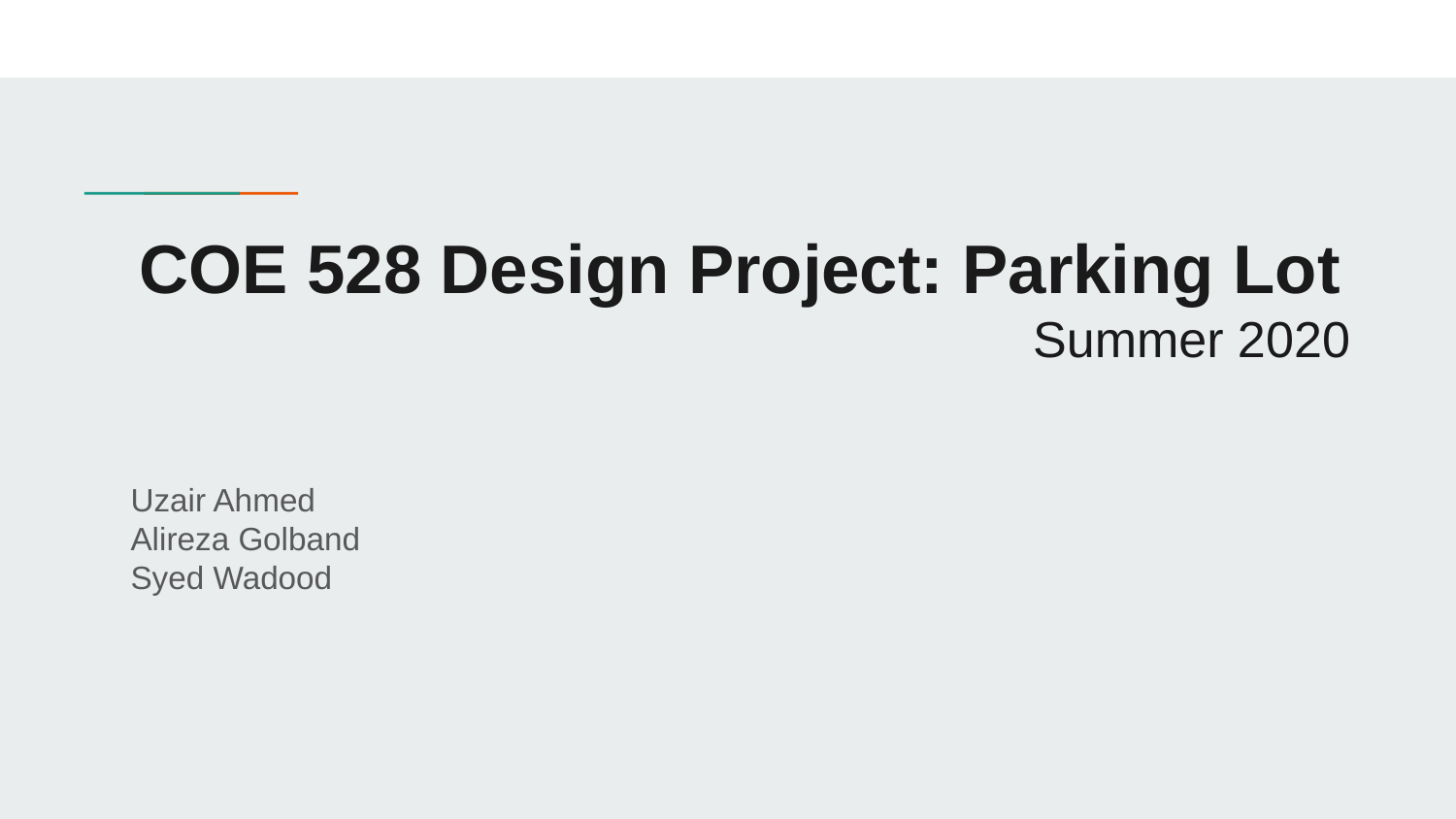

# COE 528 Design Project: Parking Lot
Summer 2020
Uzair Ahmed
Alireza Golband
Syed Wadood